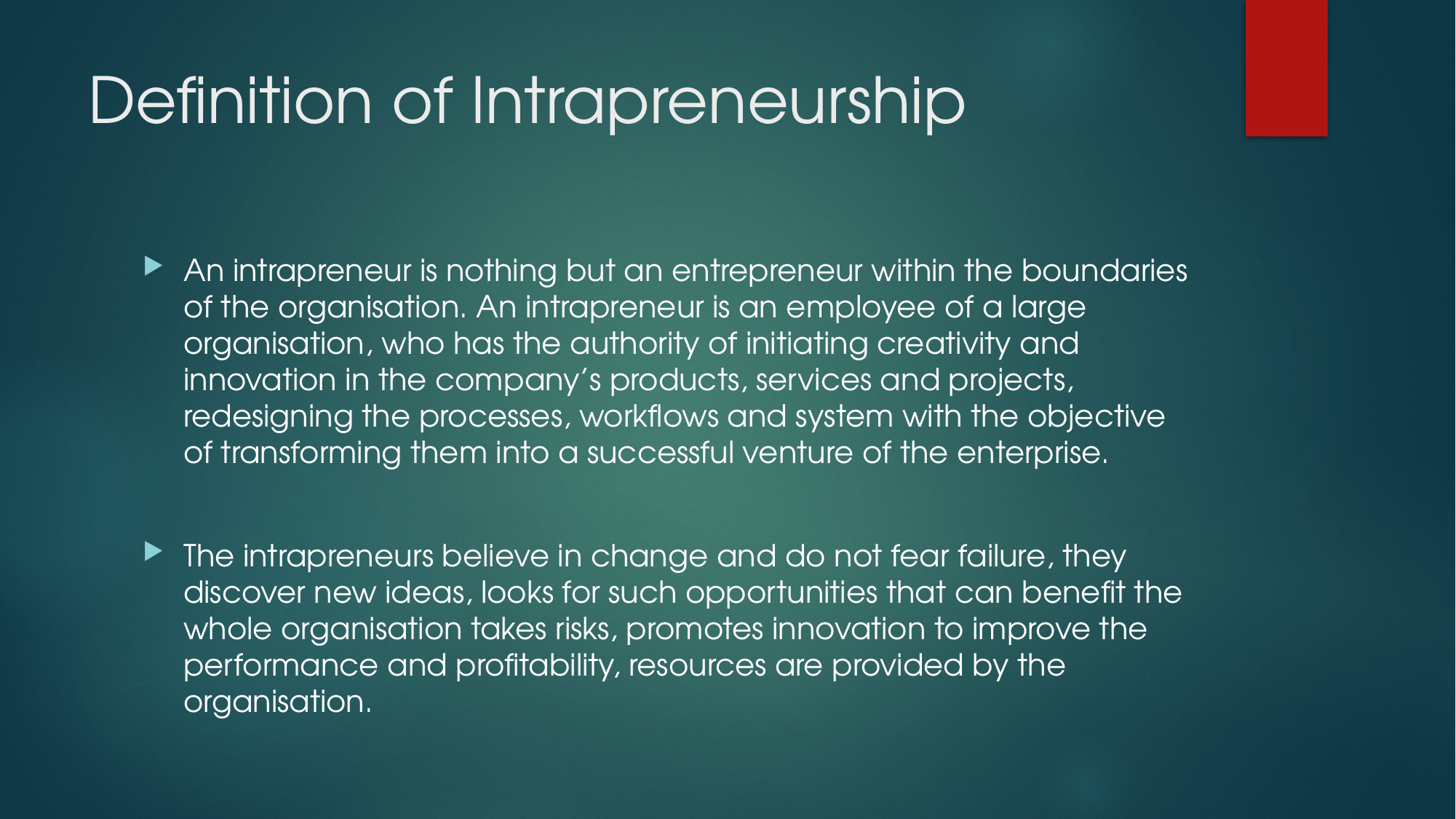

# Definition of Intrapreneurship
An intrapreneur is nothing but an entrepreneur within the boundaries of the organisation. An intrapreneur is an employee of a large organisation, who has the authority of initiating creativity and innovation in the company’s products, services and projects, redesigning the processes, workflows and system with the objective of transforming them into a successful venture of the enterprise.

The intrapreneurs believe in change and do not fear failure, they discover new ideas, looks for such opportunities that can benefit the whole organisation takes risks, promotes innovation to improve the performance and profitability, resources are provided by the organisation.